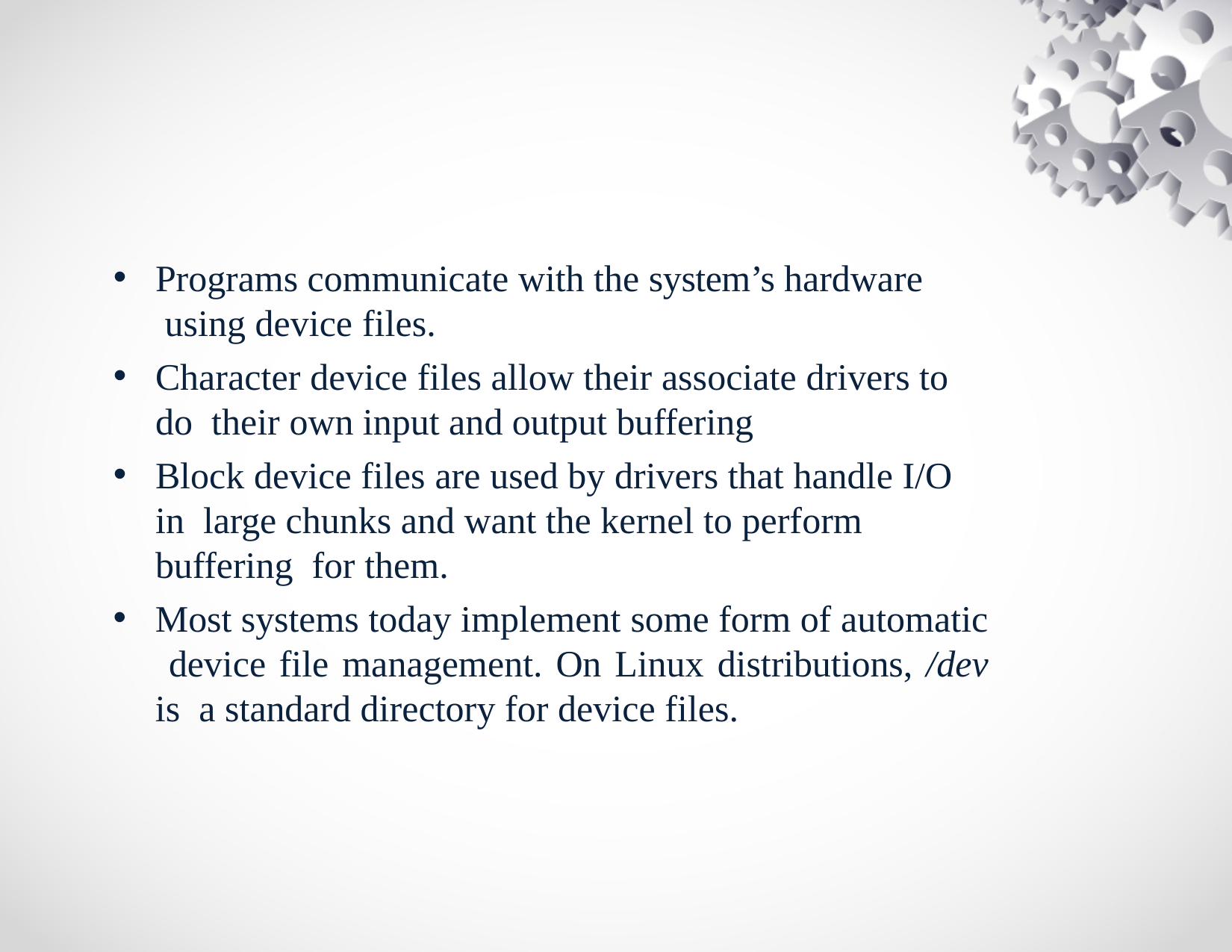

Programs communicate with the system’s hardware  using device files.
Character device files allow their associate drivers to do  their own input and output buffering
Block device files are used by drivers that handle I/O in  large chunks and want the kernel to perform buffering  for them.
Most systems today implement some form of automatic  device file management. On Linux distributions, /dev is  a standard directory for device files.